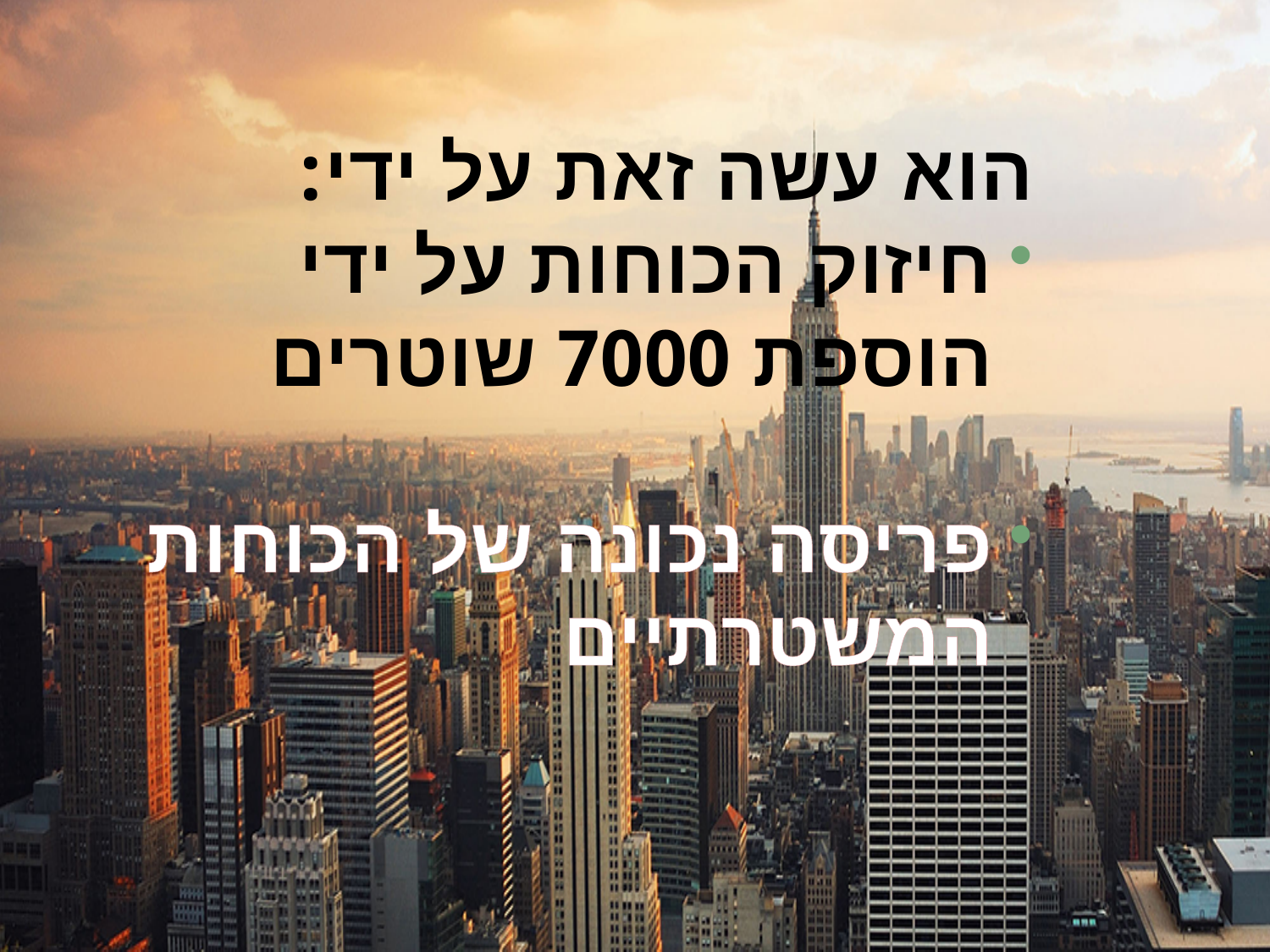

הוא עשה זאת על ידי:
חיזוק הכוחות על ידי הוספת 7000 שוטרים

פריסה נכונה של הכוחות המשטרתיים